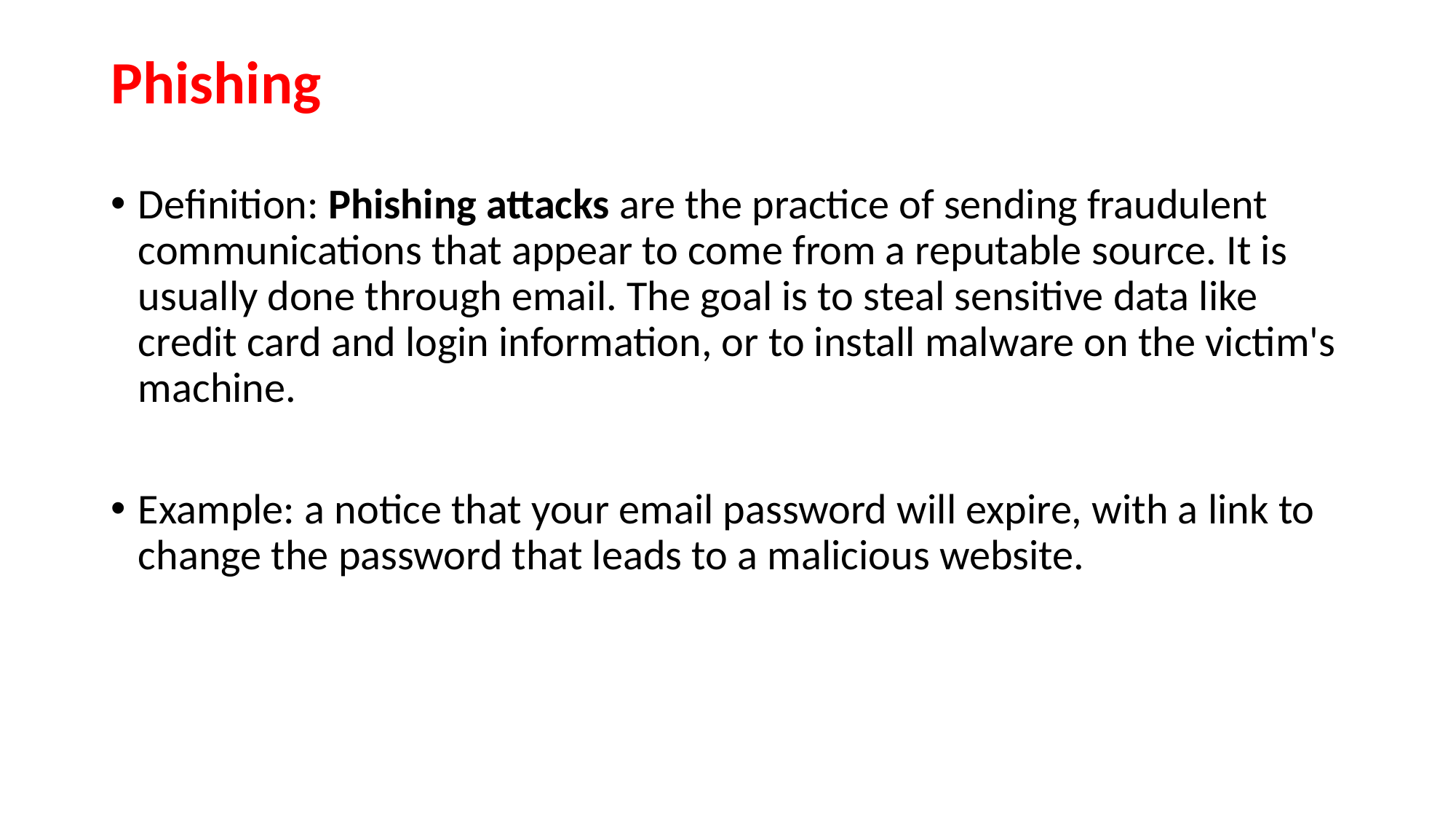

# Phishing
Definition: Phishing attacks are the practice of sending fraudulent communications that appear to come from a reputable source. It is usually done through email. The goal is to steal sensitive data like credit card and login information, or to install malware on the victim's machine.

Example: a notice that your email password will expire, with a link to change the password that leads to a malicious website.